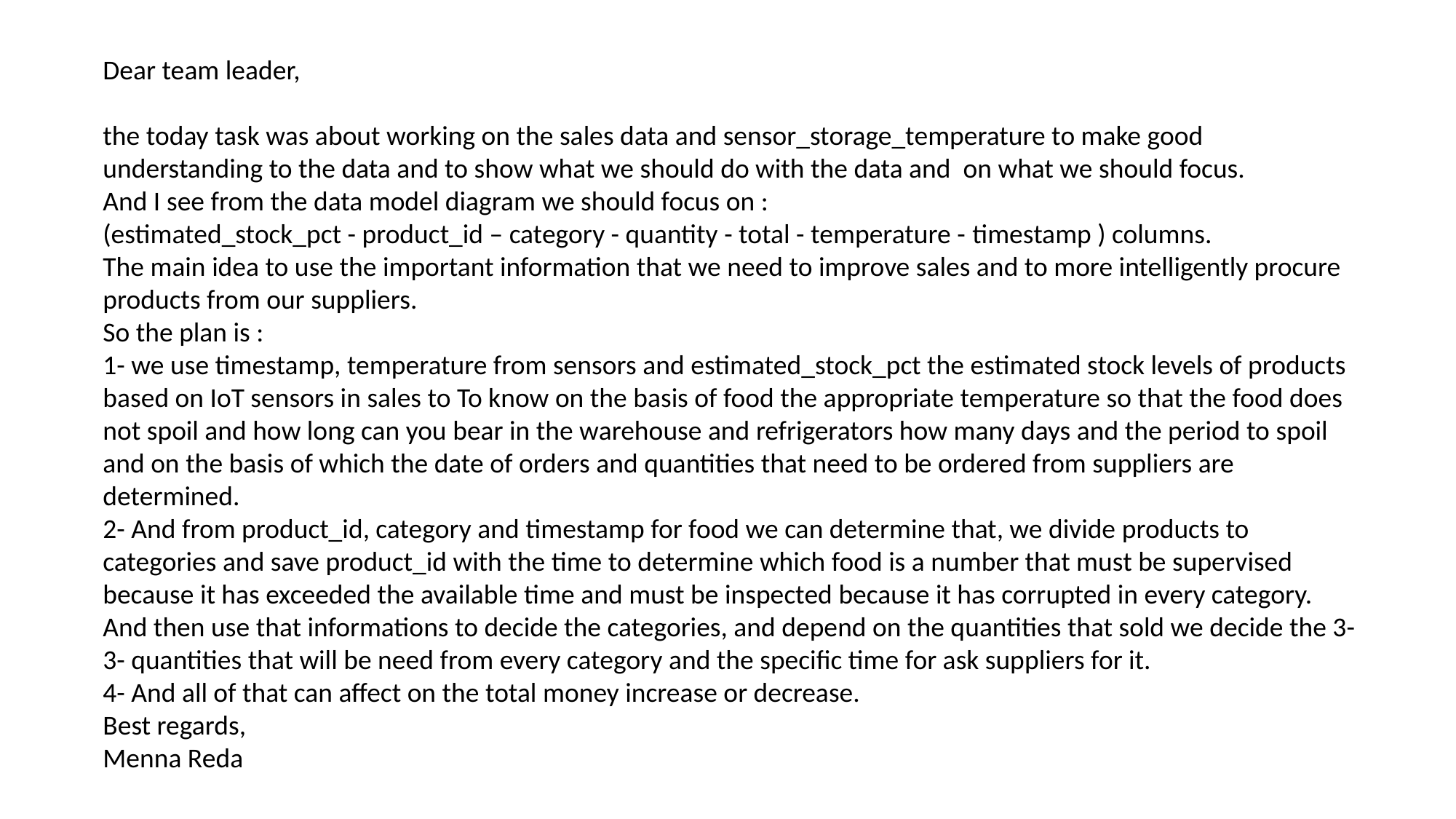

Dear team leader,

the today task was about working on the sales data and sensor_storage_temperature to make good understanding to the data and to show what we should do with the data and  on what we should focus.
And I see from the data model diagram we should focus on :
(estimated_stock_pct - product_id – category - quantity - total - temperature - timestamp ) columns.
The main idea to use the important information that we need to improve sales and to more intelligently procure products from our suppliers.
So the plan is :
1- we use timestamp, temperature from sensors and estimated_stock_pct the estimated stock levels of products based on IoT sensors in sales to To know on the basis of food the appropriate temperature so that the food does not spoil and how long can you bear in the warehouse and refrigerators how many days and the period to spoil and on the basis of which the date of orders and quantities that need to be ordered from suppliers are determined.
2- And from product_id, category and timestamp for food we can determine that, we divide products to categories and save product_id with the time to determine which food is a number that must be supervised because it has exceeded the available time and must be inspected because it has corrupted in every category.
And then use that informations to decide the categories, and depend on the quantities that sold we decide the 3-3- quantities that will be need from every category and the specific time for ask suppliers for it.
4- And all of that can affect on the total money increase or decrease.
Best regards,
Menna Reda